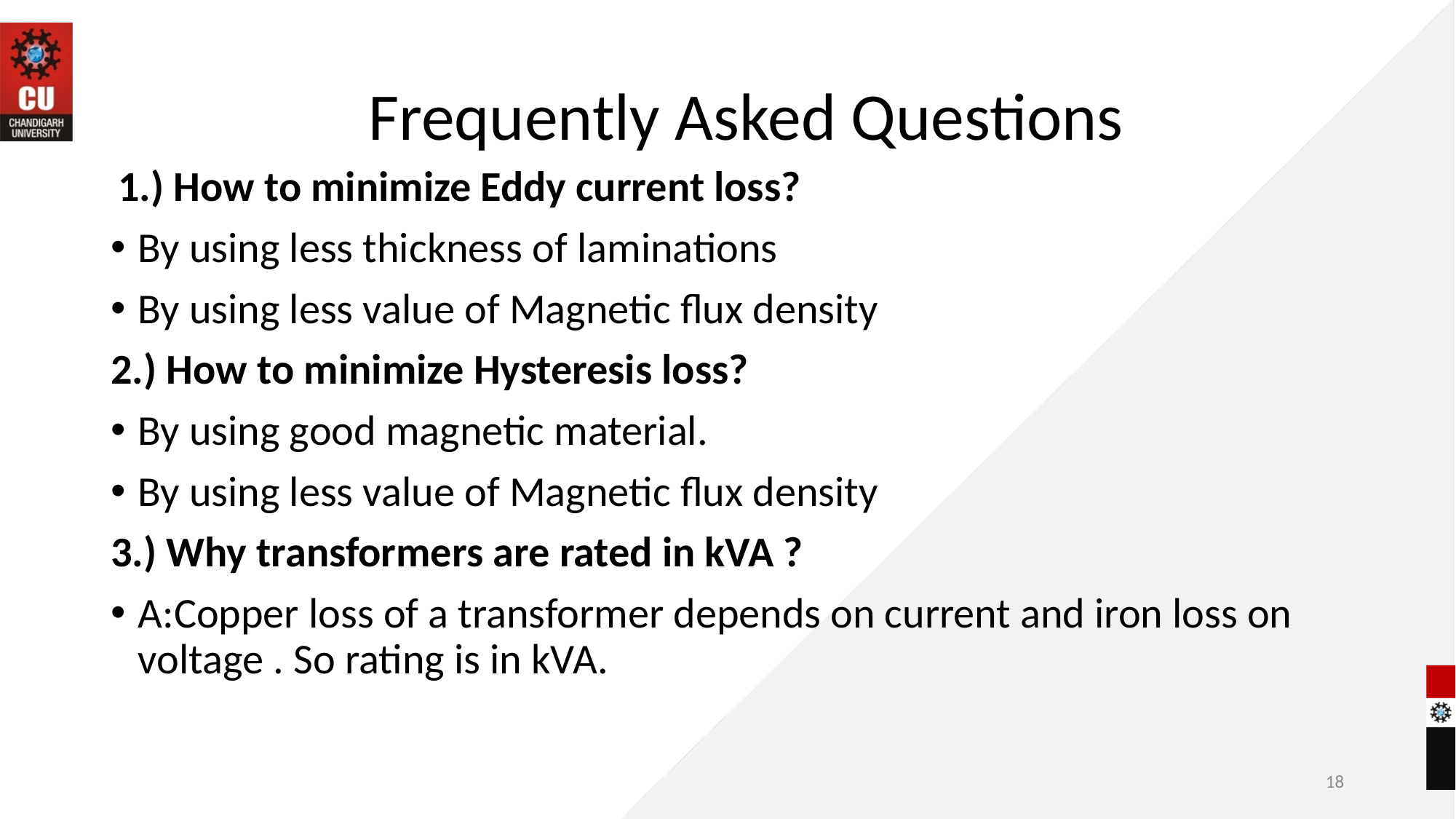

# Frequently Asked Questions
 1.) How to minimize Eddy current loss?
By using less thickness of laminations
By using less value of Magnetic flux density
2.) How to minimize Hysteresis loss?
By using good magnetic material.
By using less value of Magnetic flux density
3.) Why transformers are rated in kVA ?
A:Copper loss of a transformer depends on current and iron loss on voltage . So rating is in kVA.

18